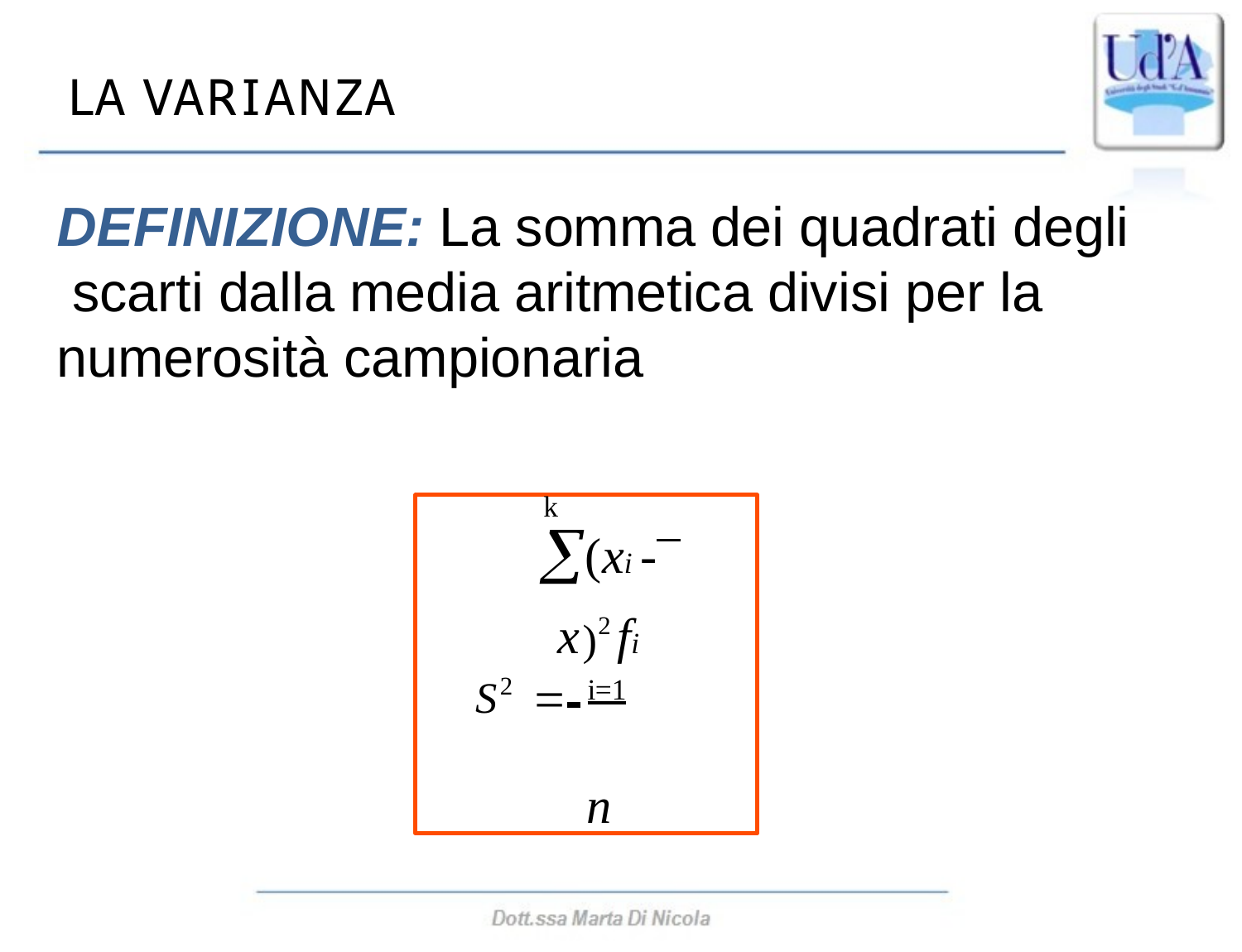

LA VARIANZA
# DEFINIZIONE: La somma dei quadrati degli  scarti dalla media aritmetica divisi per la  numerosità campionaria
k
∑(xi - x)2 fi
S2 = i=1
n